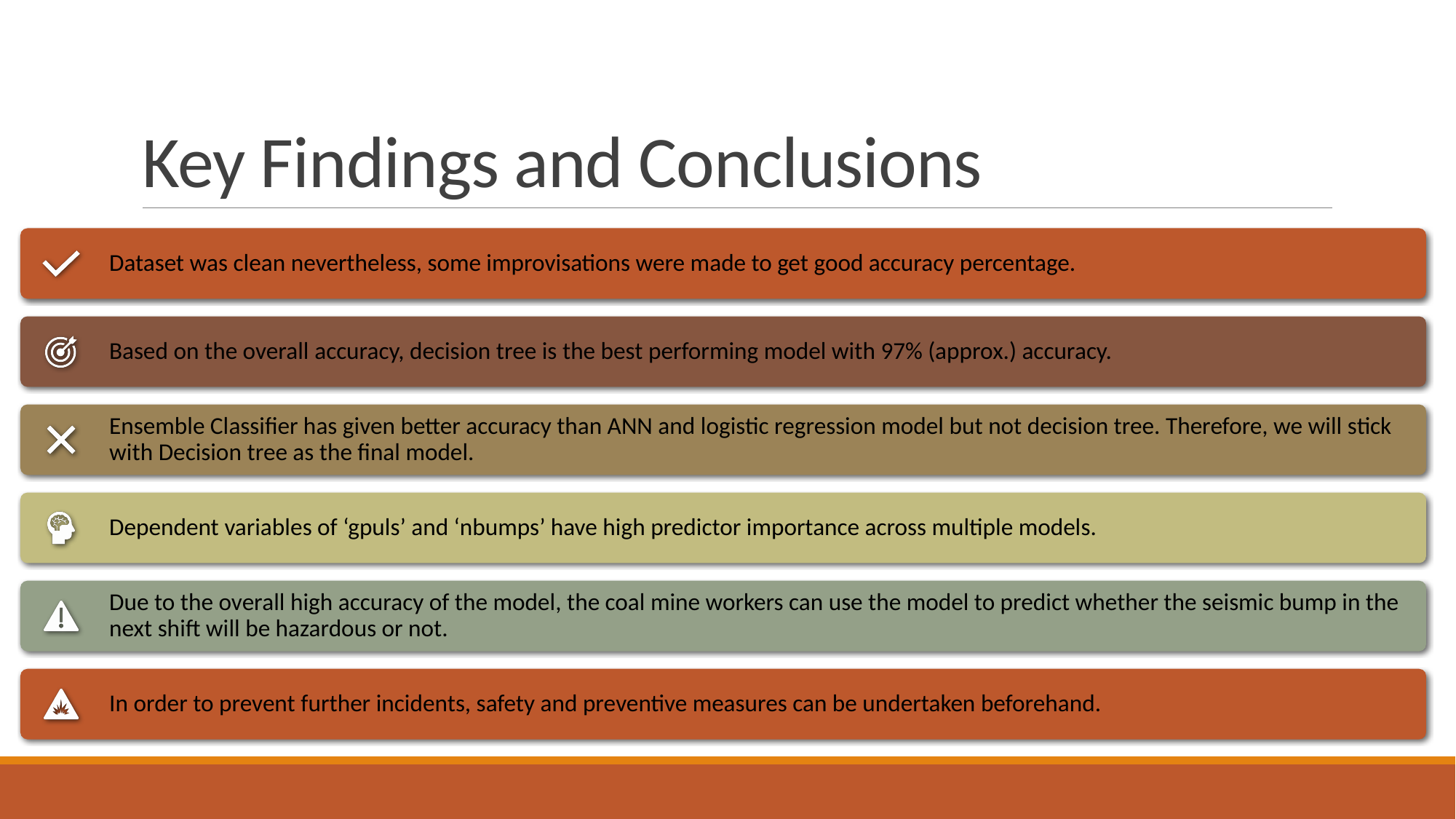

# Key Findings and Conclusions
Dataset was clean nevertheless, some improvisations were made to get good accuracy percentage.
Based on the overall accuracy, decision tree is the best performing model with 97% (approx.) accuracy.
Ensemble Classifier has given better accuracy than ANN and logistic regression model but not decision tree. Therefore, we will stick with Decision tree as the final model.
Dependent variables of ‘gpuls’ and ‘nbumps’ have high predictor importance across multiple models.
Due to the overall high accuracy of the model, the coal mine workers can use the model to predict whether the seismic bump in the next shift will be hazardous or not.
In order to prevent further incidents, safety and preventive measures can be undertaken beforehand.